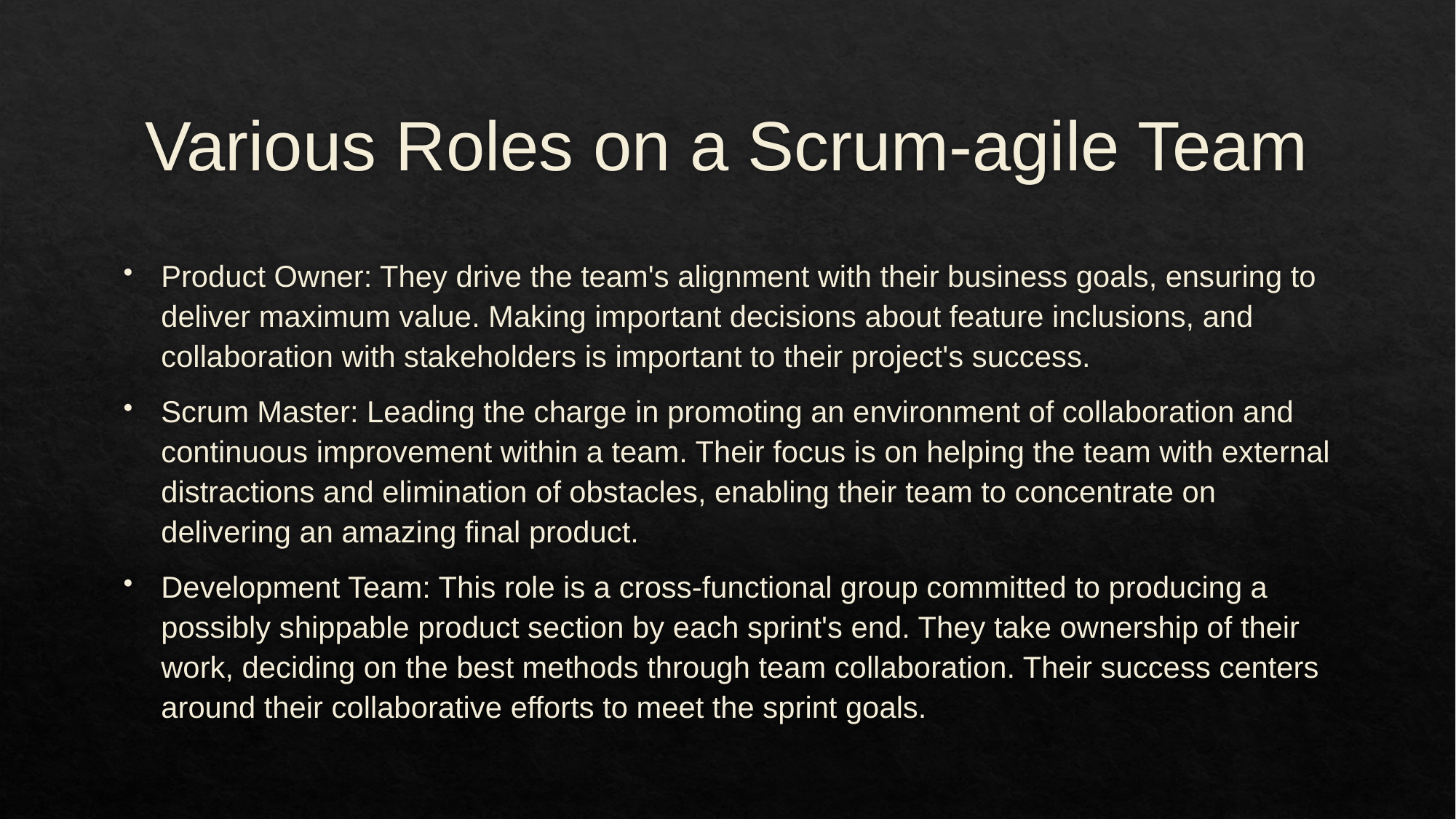

# Various Roles on a Scrum-agile Team
Product Owner: They drive the team's alignment with their business goals, ensuring to deliver maximum value. Making important decisions about feature inclusions, and collaboration with stakeholders is important to their project's success.
Scrum Master: Leading the charge in promoting an environment of collaboration and continuous improvement within a team. Their focus is on helping the team with external distractions and elimination of obstacles, enabling their team to concentrate on delivering an amazing final product.
Development Team: This role is a cross-functional group committed to producing a possibly shippable product section by each sprint's end. They take ownership of their work, deciding on the best methods through team collaboration. Their success centers around their collaborative efforts to meet the sprint goals.